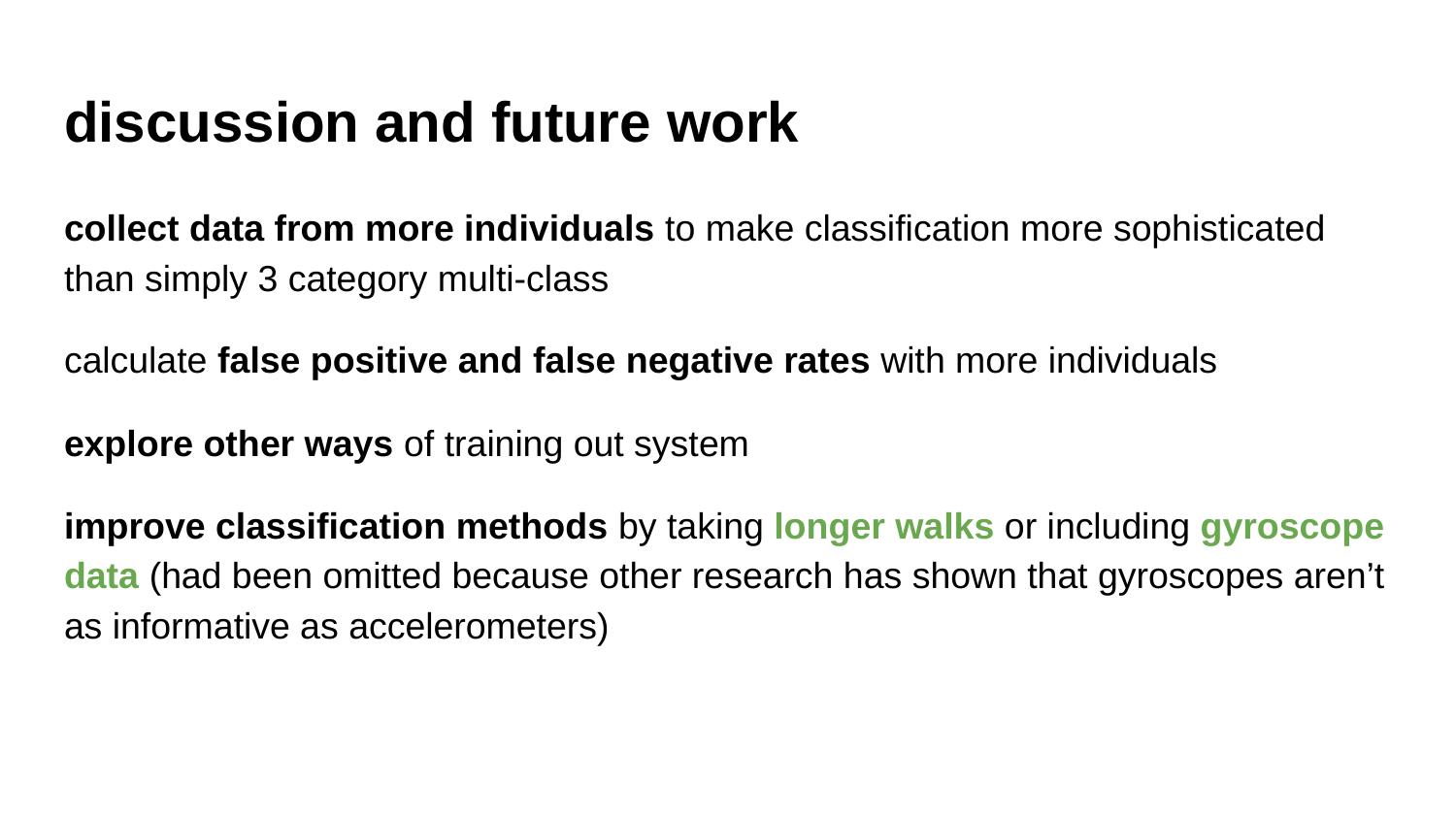

# discussion and future work
collect data from more individuals to make classification more sophisticated than simply 3 category multi-class
calculate false positive and false negative rates with more individuals
explore other ways of training out system
improve classification methods by taking longer walks or including gyroscope data (had been omitted because other research has shown that gyroscopes aren’t as informative as accelerometers)